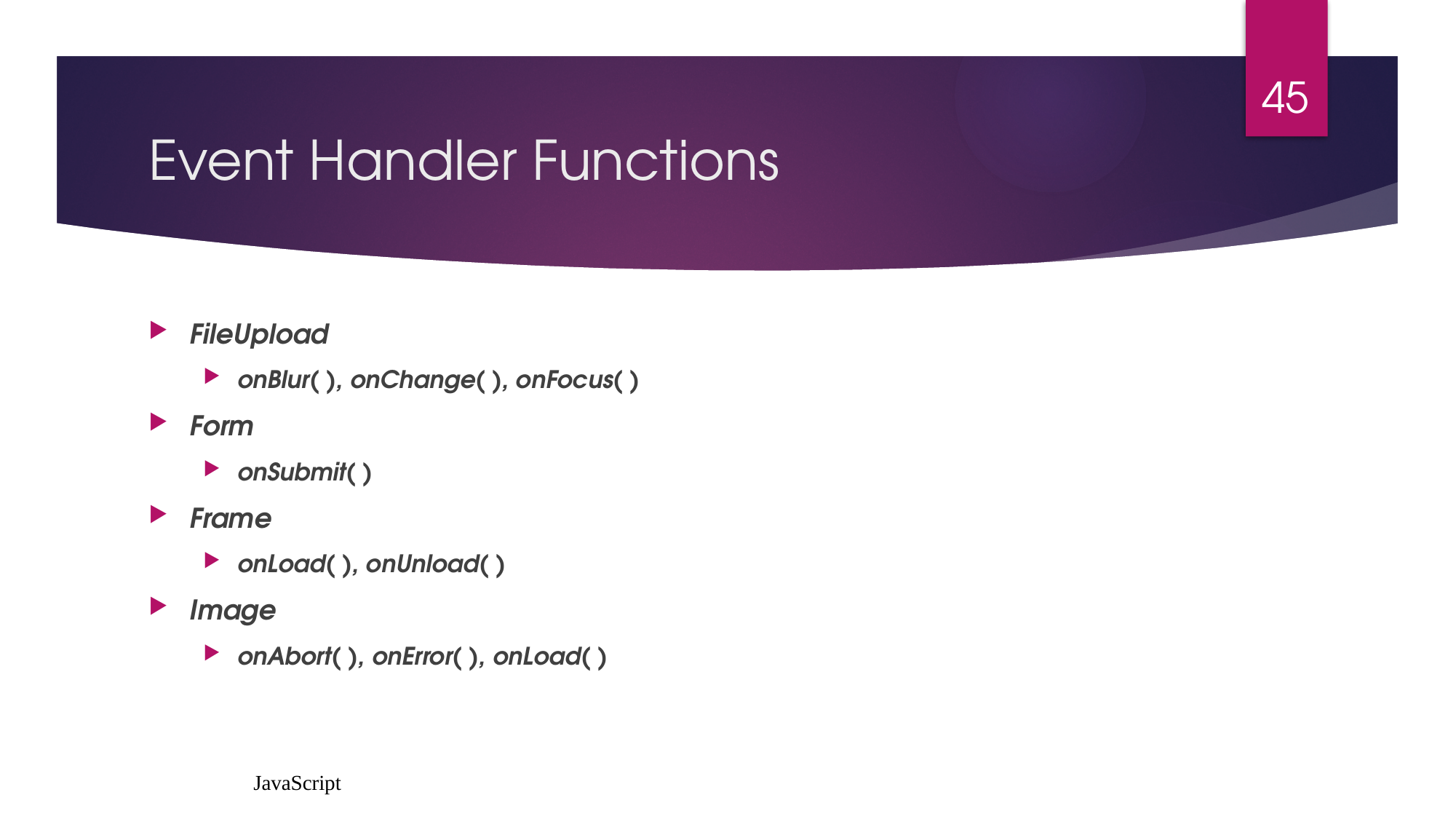

45
# Event Handler Functions
FileUpload
onBlur( ), onChange( ), onFocus( )
Form
onSubmit( )
Frame
onLoad( ), onUnload( )
Image
onAbort( ), onError( ), onLoad( )
JavaScript